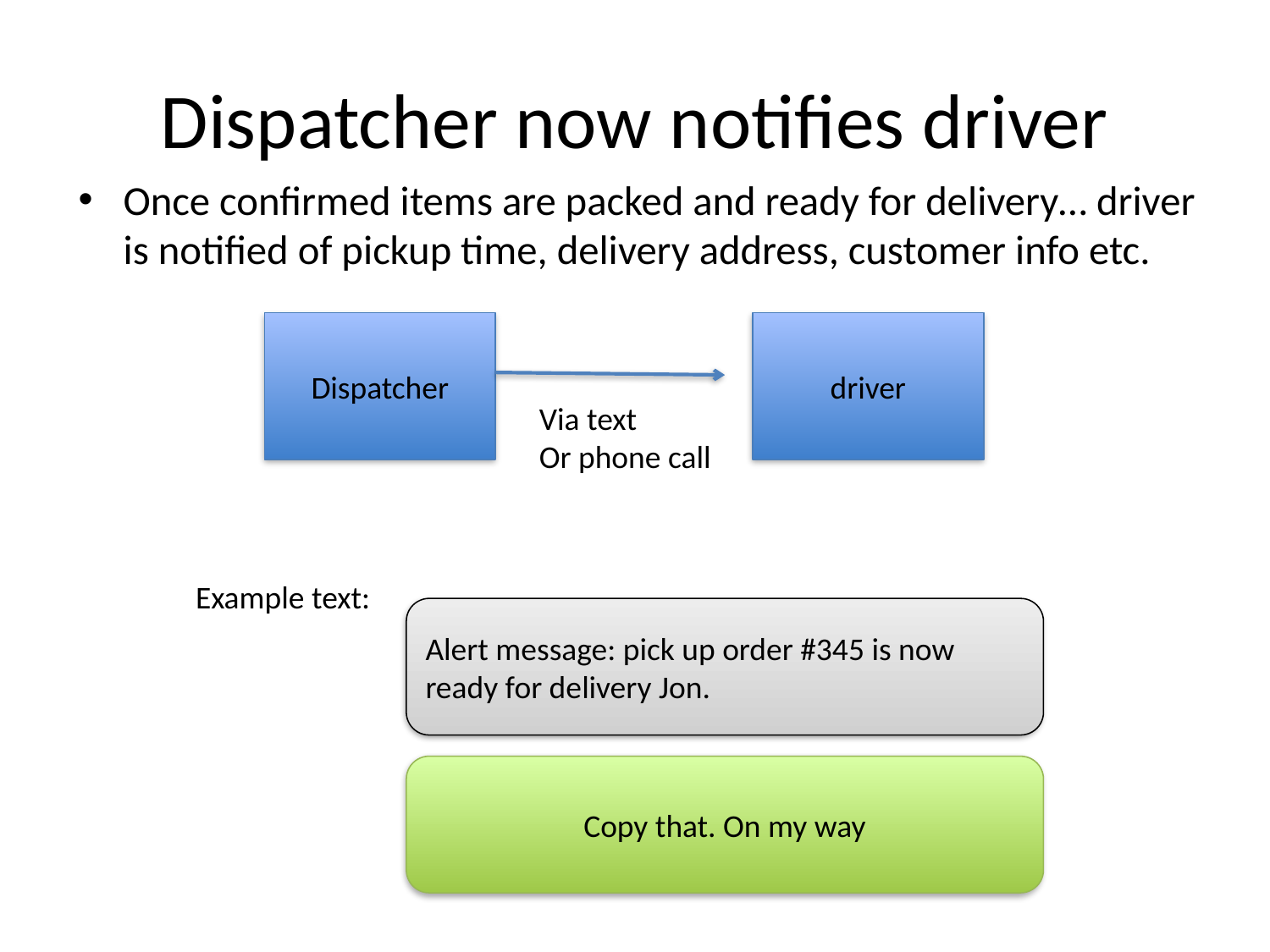

# Dispatcher now notifies driver
Once confirmed items are packed and ready for delivery… driver is notified of pickup time, delivery address, customer info etc.
Dispatcher
driver
Via text
Or phone call
Example text:
Alert message: pick up order #345 is now ready for delivery Jon.
Copy that. On my way